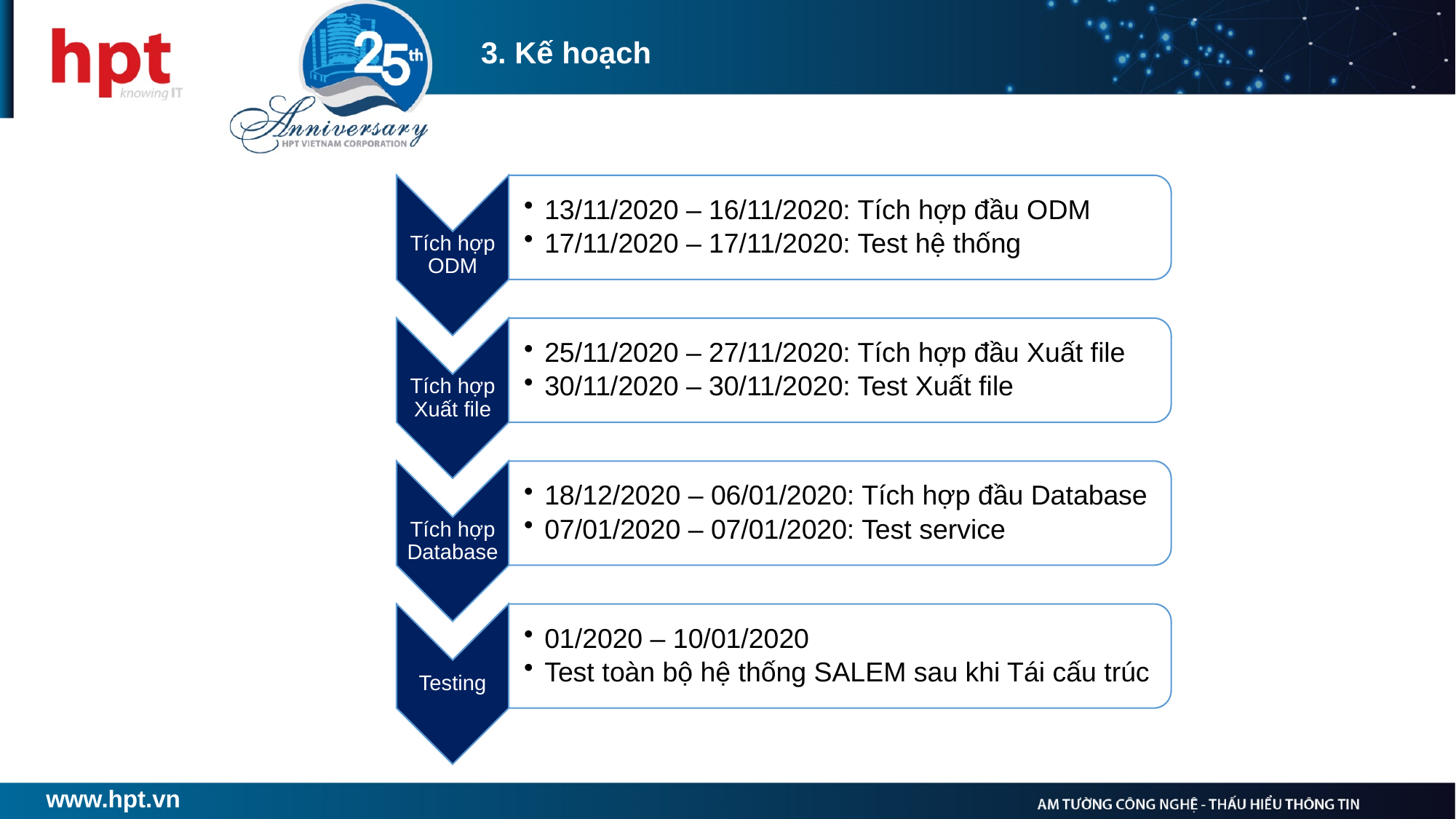

3. Kế hoạch
Tích hợp ODM
13/11/2020 – 16/11/2020: Tích hợp đầu ODM
17/11/2020 – 17/11/2020: Test hệ thống
Tích hợp Xuất file
25/11/2020 – 27/11/2020: Tích hợp đầu Xuất file
30/11/2020 – 30/11/2020: Test Xuất file
Tích hợp Database
18/12/2020 – 06/01/2020: Tích hợp đầu Database
07/01/2020 – 07/01/2020: Test service
Testing
01/2020 – 10/01/2020
Test toàn bộ hệ thống SALEM sau khi Tái cấu trúc